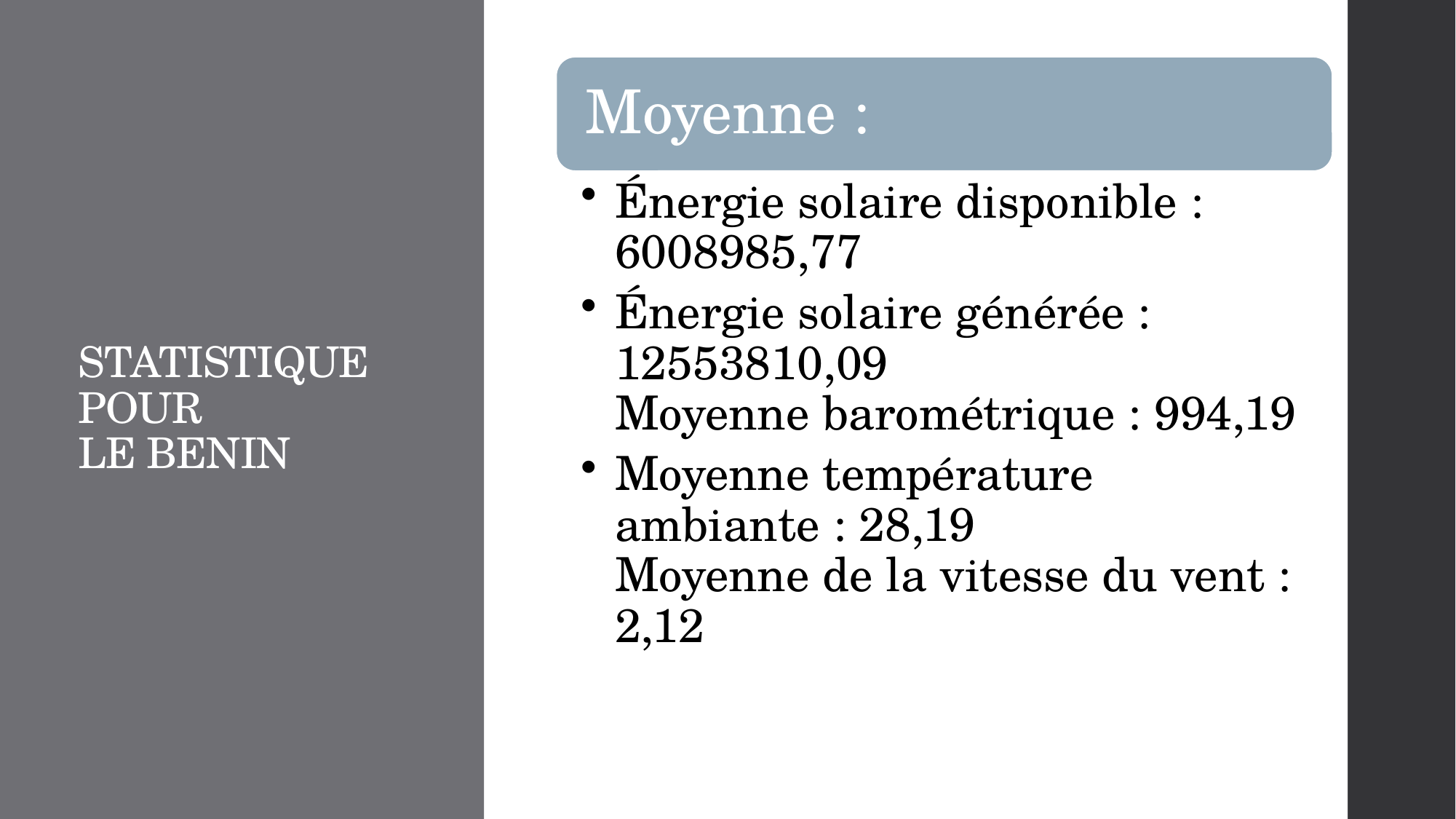

Moyenne :
Énergie solaire disponible : 6008985,77
Énergie solaire générée : 12553810,09
Moyenne barométrique : 994,19
Moyenne température ambiante : 28,19
Moyenne de la vitesse du vent : 2,12
# STATISTIQUE POUR LE BENIN